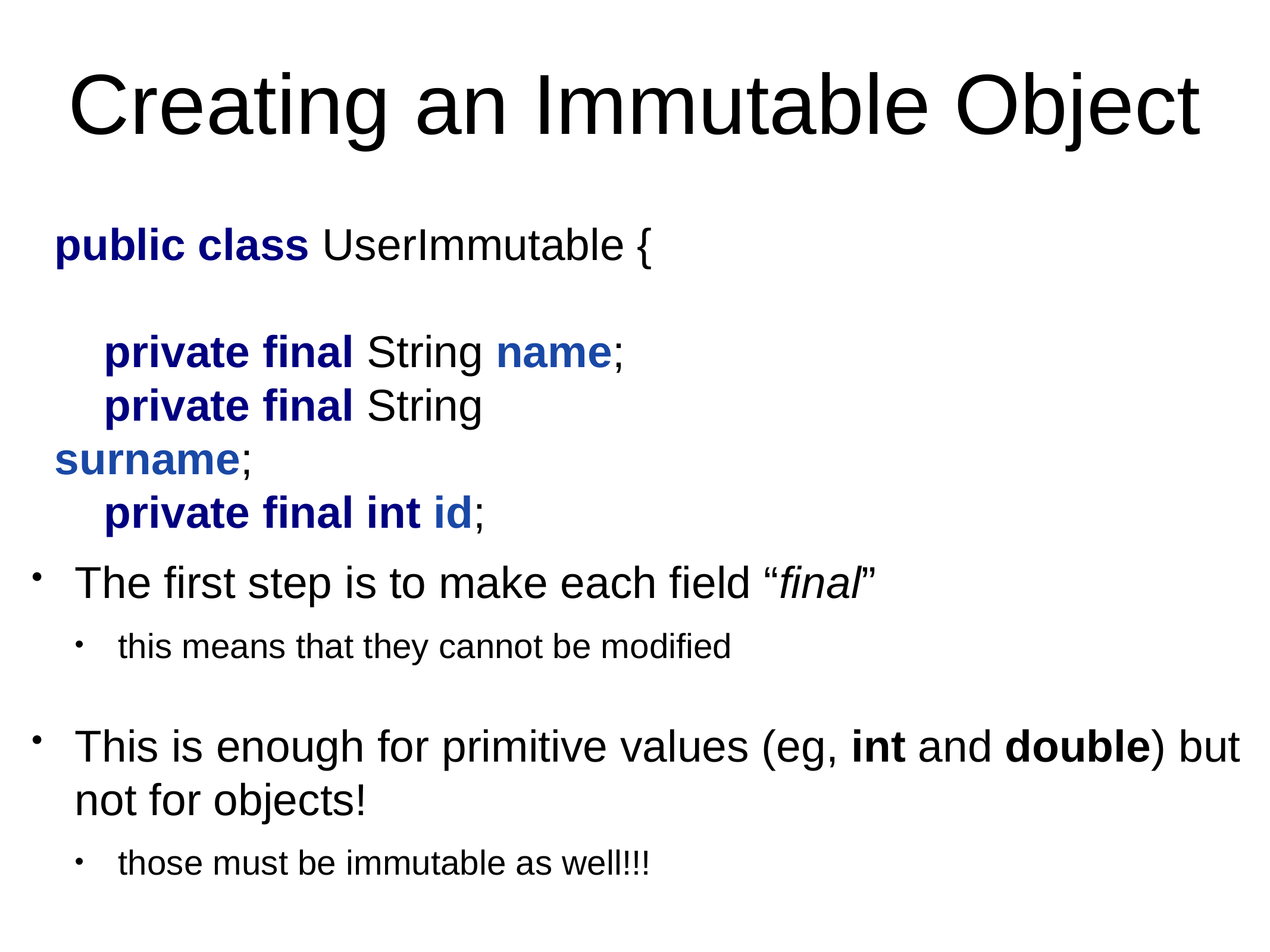

# Creating an Immutable Object
public class UserImmutable {
    private final String name;
    private final String surname;
    private final int id;
The first step is to make each field “final”
this means that they cannot be modified
This is enough for primitive values (eg, int and double) but not for objects!
those must be immutable as well!!!